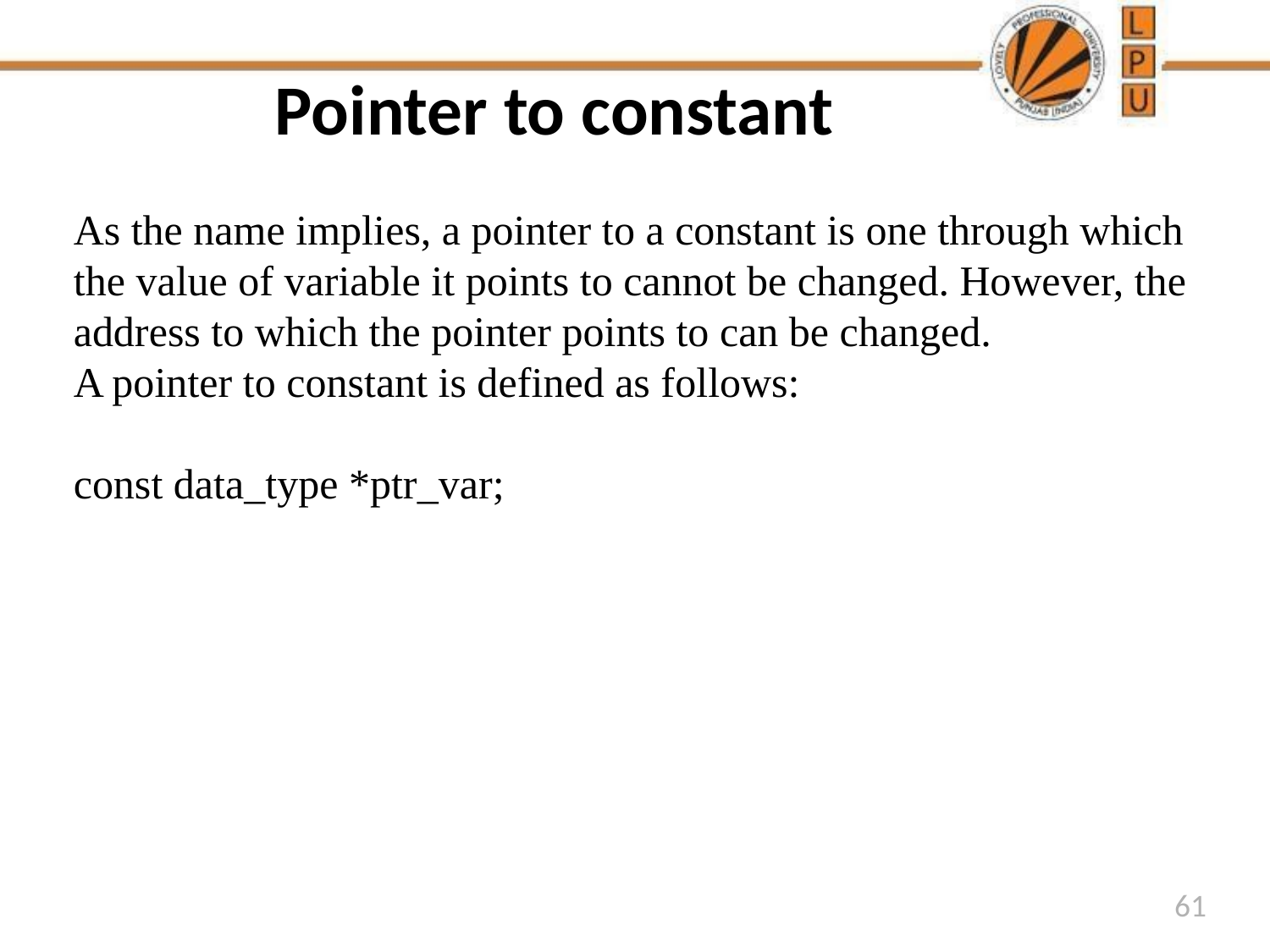

# Pointer to constant
As the name implies, a pointer to a constant is one through which the value of variable it points to cannot be changed. However, the address to which the pointer points to can be changed.
A pointer to constant is defined as follows:

const data_type *ptr_var;
61